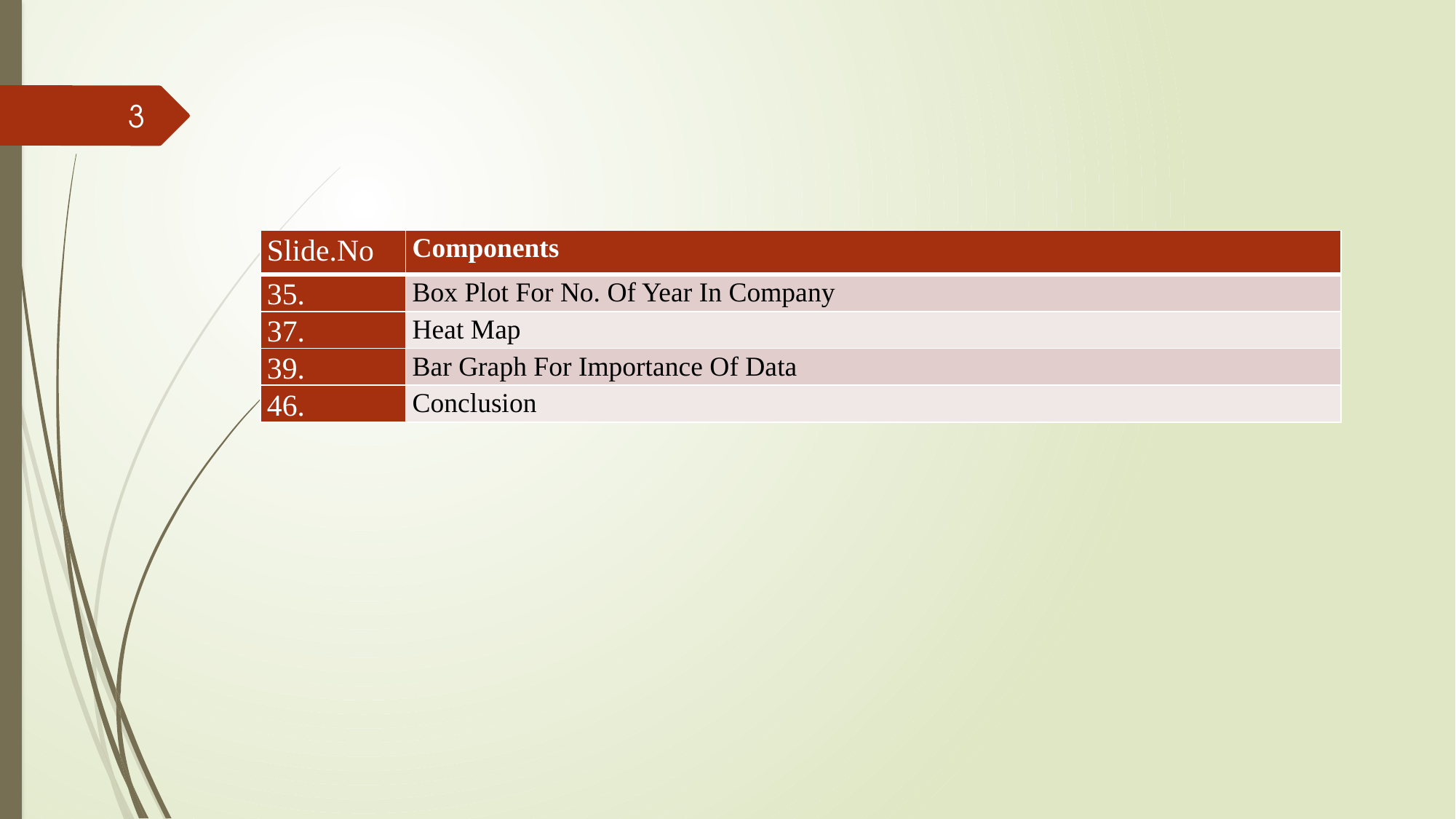

3
| Slide.No | Components |
| --- | --- |
| 35. | Box Plot For No. Of Year In Company |
| 37. | Heat Map |
| 39. | Bar Graph For Importance Of Data |
| 46. | Conclusion |